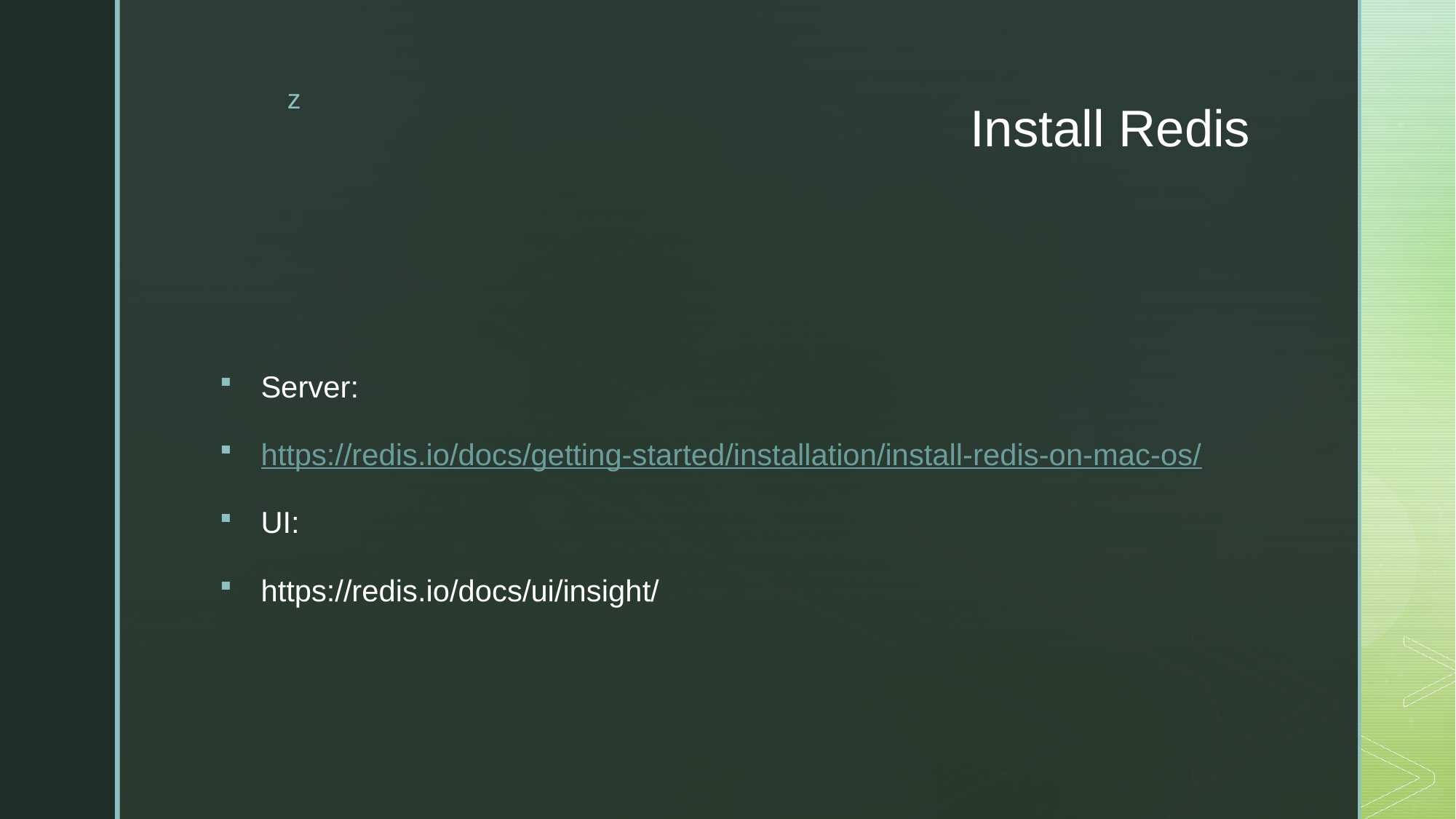

# Install Redis
Server:
https://redis.io/docs/getting-started/installation/install-redis-on-mac-os/
UI:
https://redis.io/docs/ui/insight/